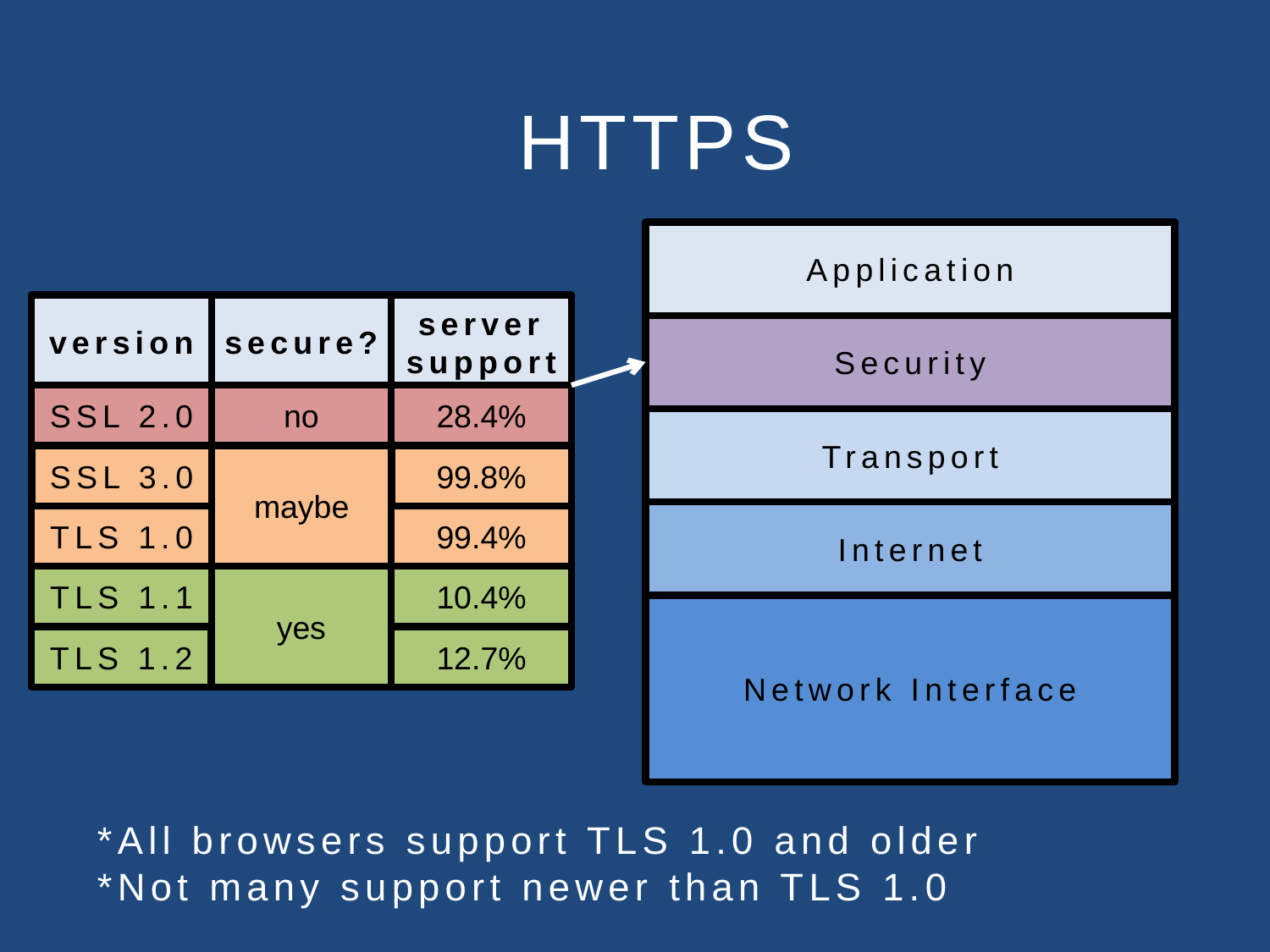

HTTPS
Application
secure?
version
server support
Security
no
SSL 2.0
28.4%
Transport
maybe
SSL 3.0
99.8%
Internet
TLS 1.0
99.4%
yes
TLS 1.1
10.4%
Network Interface
TLS 1.2
12.7%
# *All browsers support TLS 1.0 and older *Not many support newer than TLS 1.0